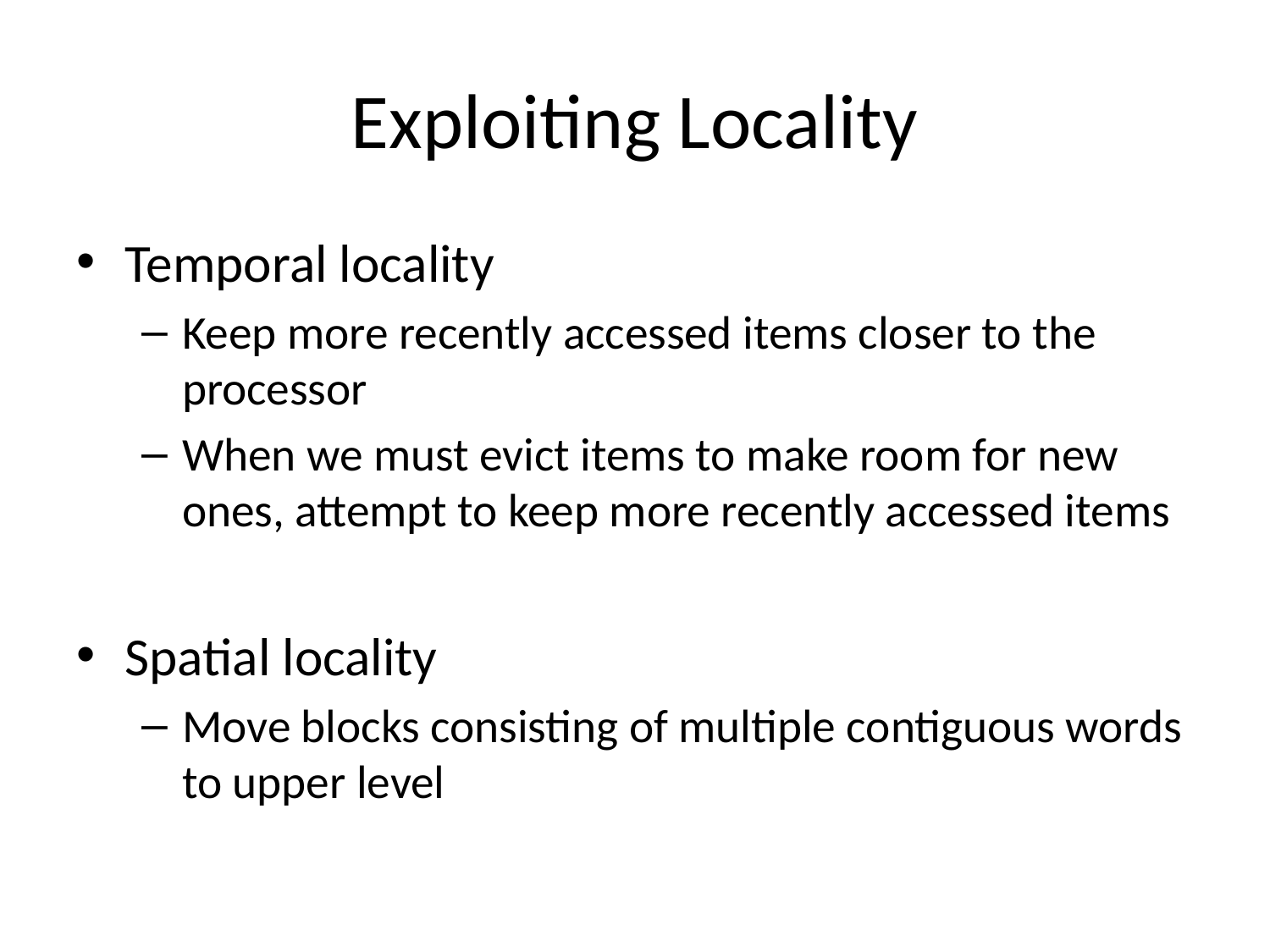

# Exploiting Locality
Temporal locality
Keep more recently accessed items closer to the processor
When we must evict items to make room for new ones, attempt to keep more recently accessed items

Spatial locality
Move blocks consisting of multiple contiguous words to upper level